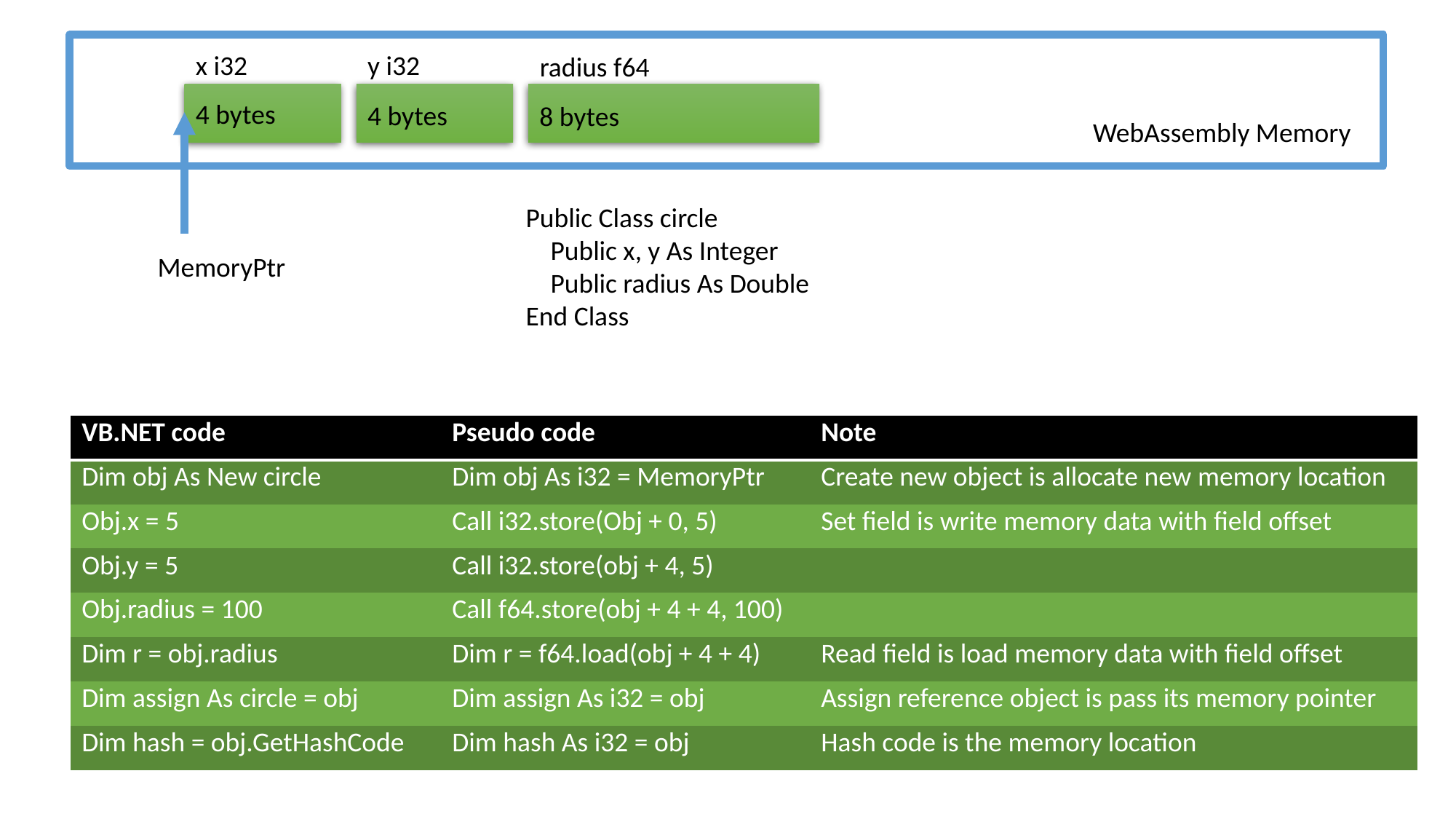

x i32
y i32
radius f64

4 bytes
4 bytes
8 bytes
WebAssembly Memory
Public Class circle
    Public x, y As Integer
    Public radius As Double
End Class
MemoryPtr
| VB.NET code | Pseudo code | Note |
| --- | --- | --- |
| Dim obj As New circle | Dim obj As i32 = MemoryPtr | Create new object is allocate new memory location |
| Obj.x = 5 | Call i32.store(Obj + 0, 5) | Set field is write memory data with field offset |
| Obj.y = 5 | Call i32.store(obj + 4, 5) |  |
| Obj.radius = 100 | Call f64.store(obj + 4 + 4, 100) |  |
| Dim r = obj.radius | Dim r = f64.load(obj + 4 + 4) | Read field is load memory data with field offset |
| Dim assign As circle = obj | Dim assign As i32 = obj | Assign reference object is pass its memory pointer |
| Dim hash = obj.GetHashCode | Dim hash As i32 = obj | Hash code is the memory location |